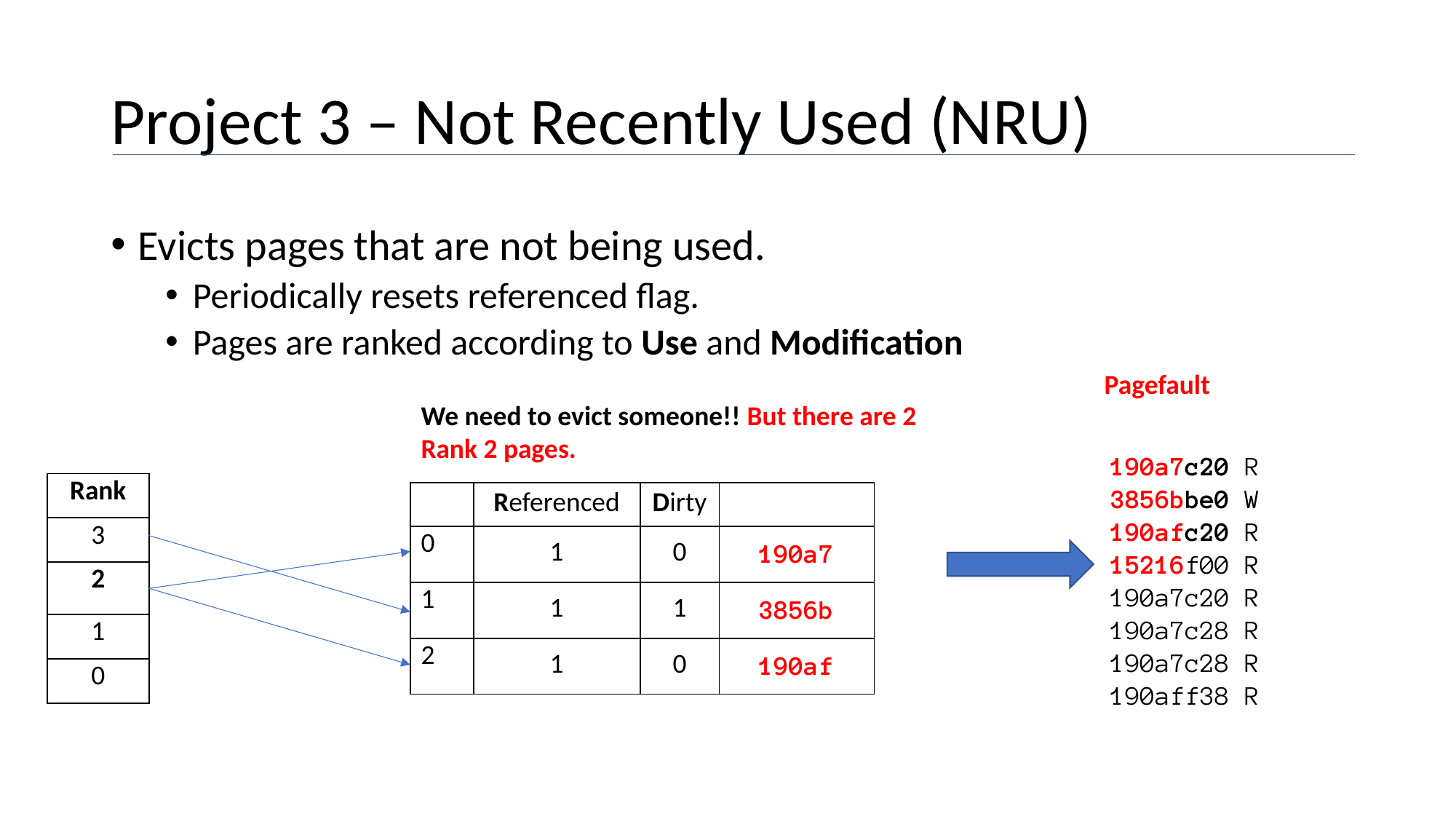

# Project 3 – Not Recently Used (NRU)
Evicts pages that are not being used.
Periodically resets referenced flag.
Pages are ranked according to Use and Modification
Pagefault
We need to evict someone!! But there are 2 Rank 2 pages.
190a7c20 R
3856bbe0 W
190afc20 R
15216f00 R
190a7c20 R
190a7c28 R
190a7c28 R
190aff38 R
| Rank |
| --- |
| 3 |
| 2 |
| 1 |
| 0 |
|  | Referenced | Dirty |  |
| --- | --- | --- | --- |
| 0 | 1 | 0 | 190a7 |
| 1 | 1 | 1 | 3856b |
| 2 | 1 | 0 | 190af |